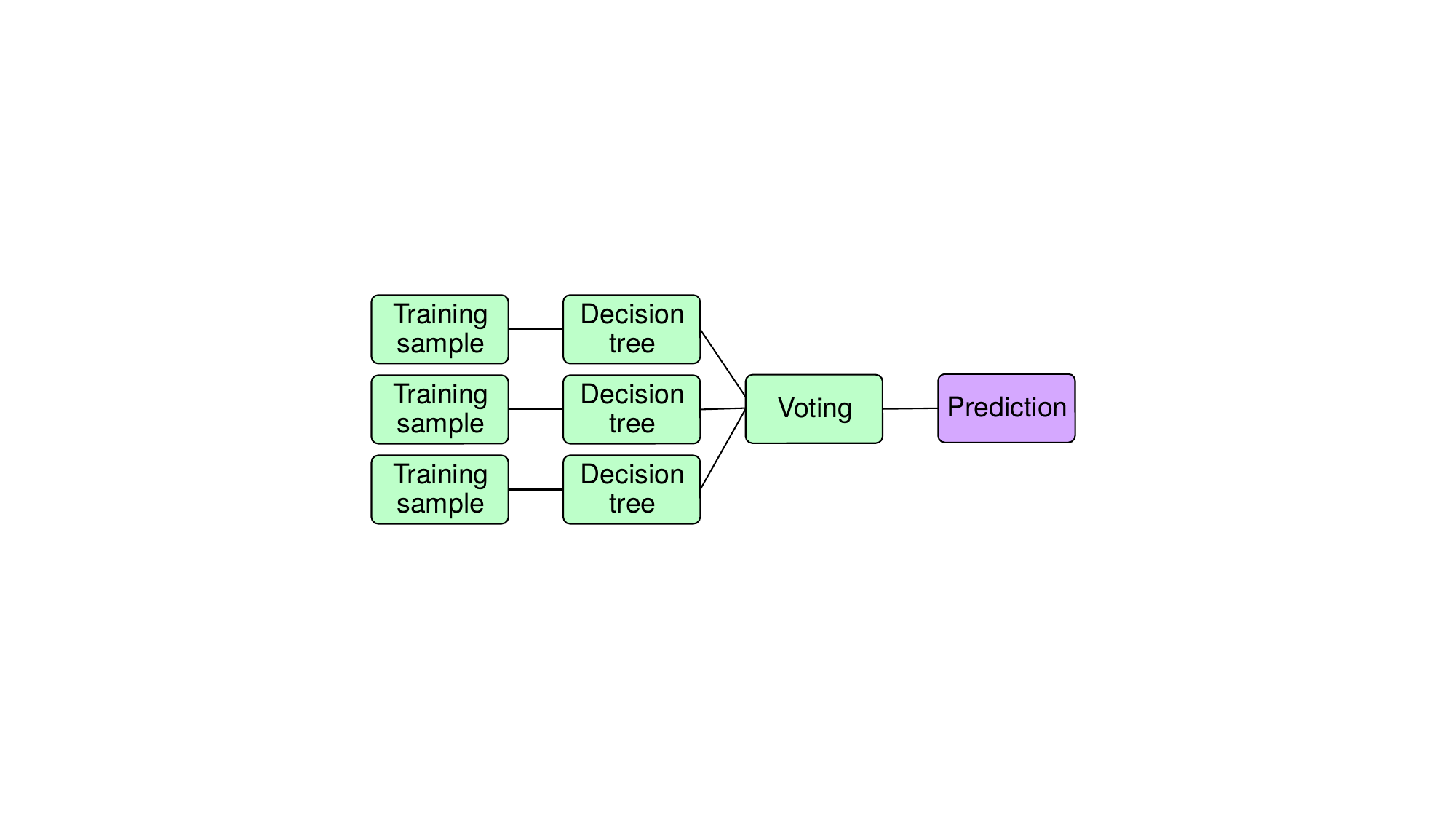

#
Training sample

Decision tree

Training sample

Decision tree

Training sample

Decision tree

Voting

Prediction